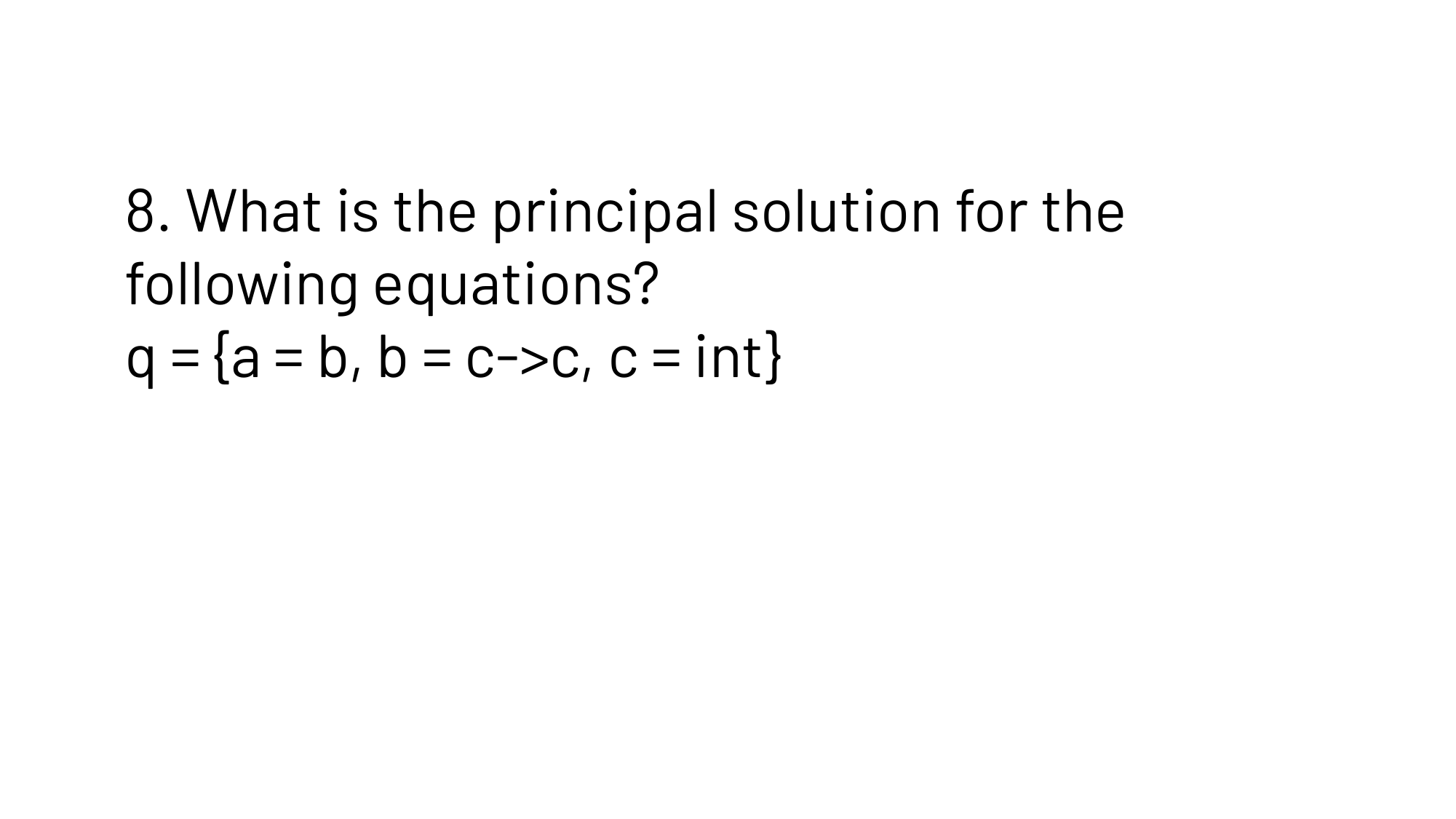

8. What is the principal solution for the following equations?
q = {a = b, b = c->c, c = int}